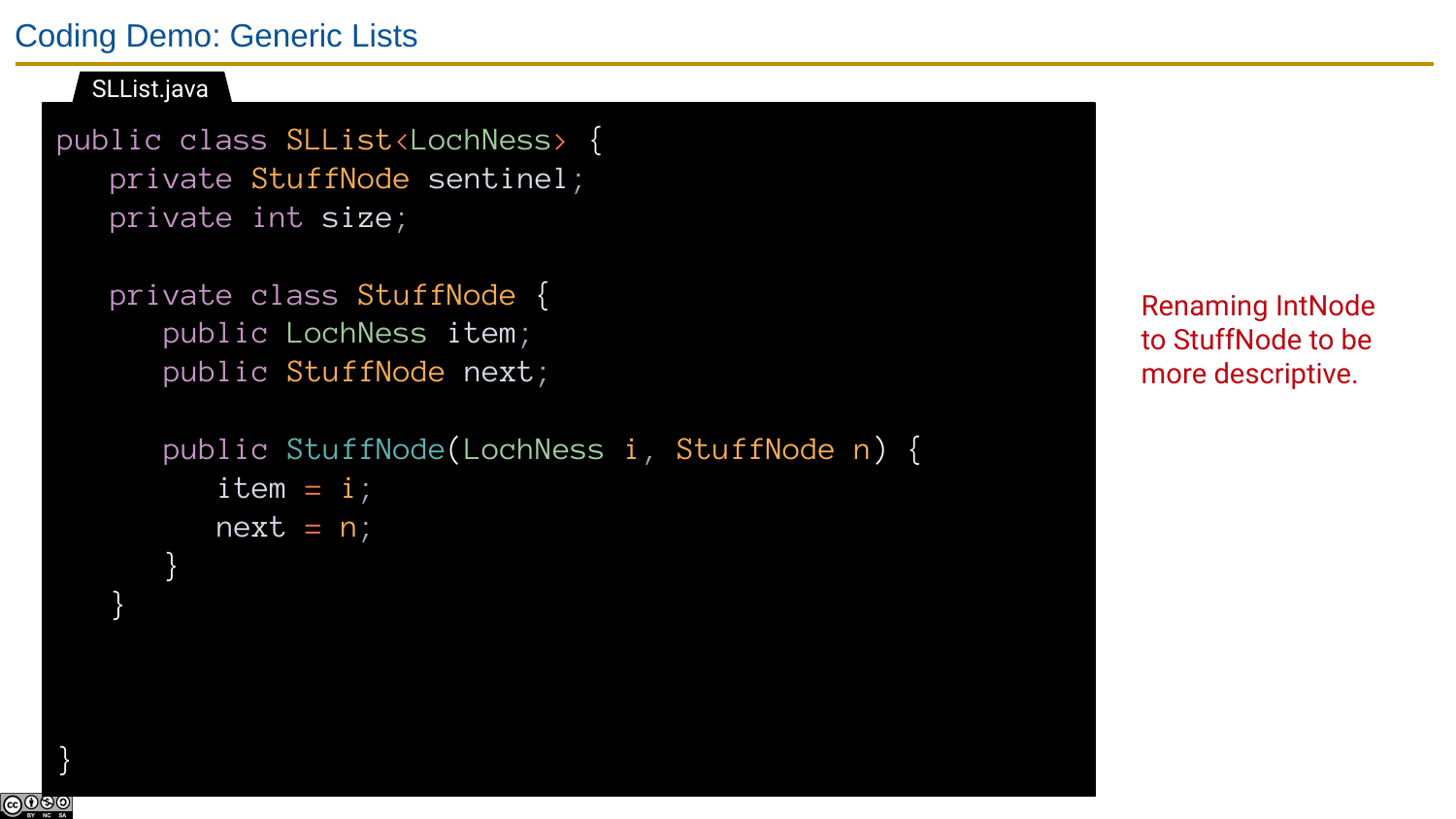

# Coding Demo: Generic Lists
SLList.java
public class SLList<LochNess> {
   private StuffNode sentinel;
   private int size;

   private class StuffNode {
      public LochNess item;
      public StuffNode next;

      public StuffNode(LochNess i, StuffNode n) {
         item = i;
         next = n;
      }
   }

}
Renaming IntNode to StuffNode to be more descriptive.